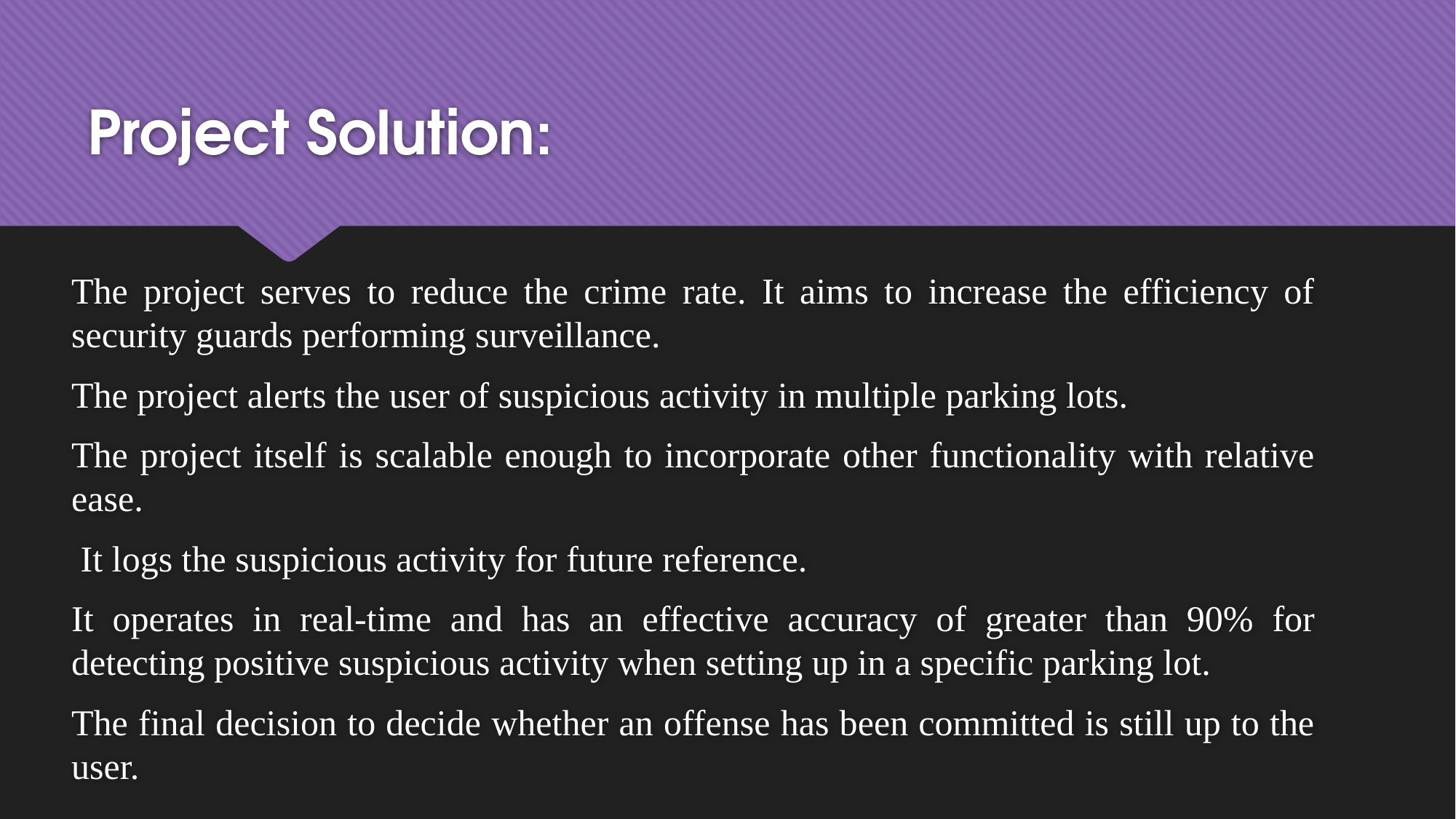

# Project Solution:
The project serves to reduce the crime rate. It aims to increase the efficiency of security guards performing surveillance.
The project alerts the user of suspicious activity in multiple parking lots.
The project itself is scalable enough to incorporate other functionality with relative ease.
 It logs the suspicious activity for future reference.
It operates in real-time and has an effective accuracy of greater than 90% for detecting positive suspicious activity when setting up in a specific parking lot.
The final decision to decide whether an offense has been committed is still up to the user.